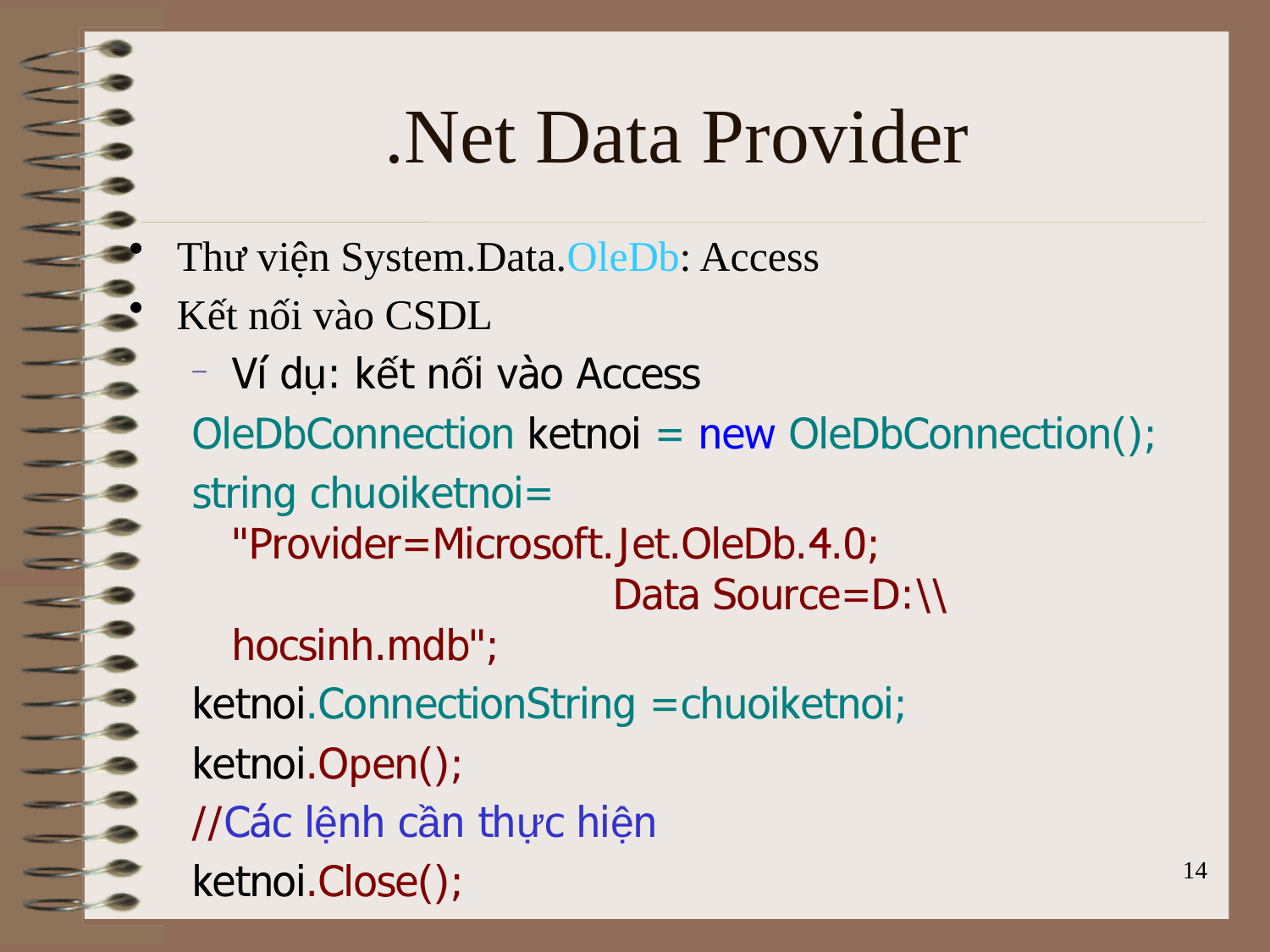

# .Net Data Provider
Thư viện System.Data.OleDb: Access
Kết nối vào CSDL
Ví dụ: kết nối vào Access
OleDbConnection ketnoi = new OleDbConnection();
string chuoiketnoi= "Provider=Microsoft.Jet.OleDb.4.0;                      			Data Source=D:\\hocsinh.mdb";
ketnoi.ConnectionString =chuoiketnoi;
ketnoi.Open();
//Các lệnh cần thực hiện
ketnoi.Close();
14